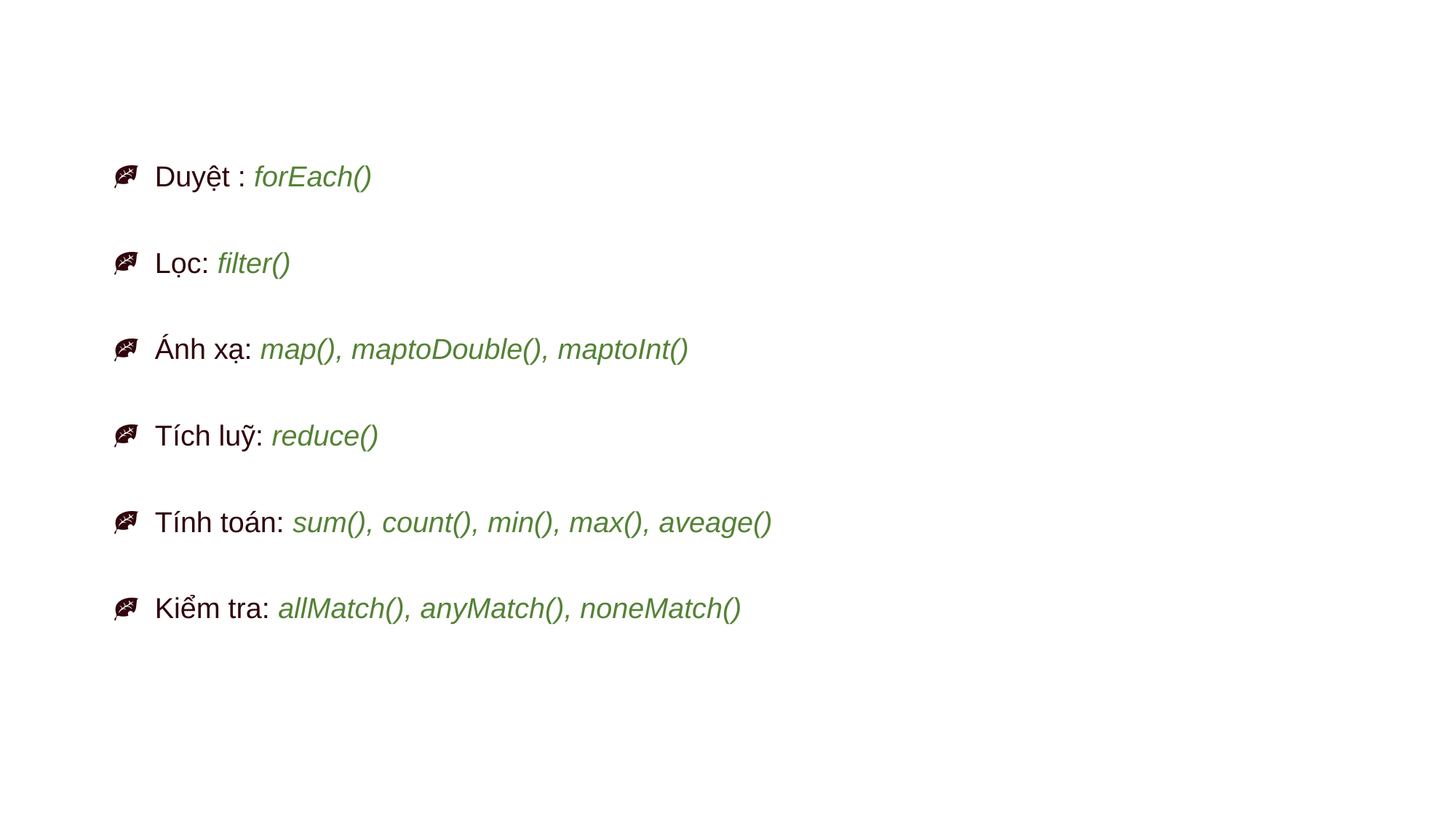

Duyệt : forEach()
Lọc: filter()
Ánh xạ: map(), maptoDouble(), maptoInt()
Tích luỹ: reduce()
Tính toán: sum(), count(), min(), max(), aveage()
Kiểm tra: allMatch(), anyMatch(), noneMatch()